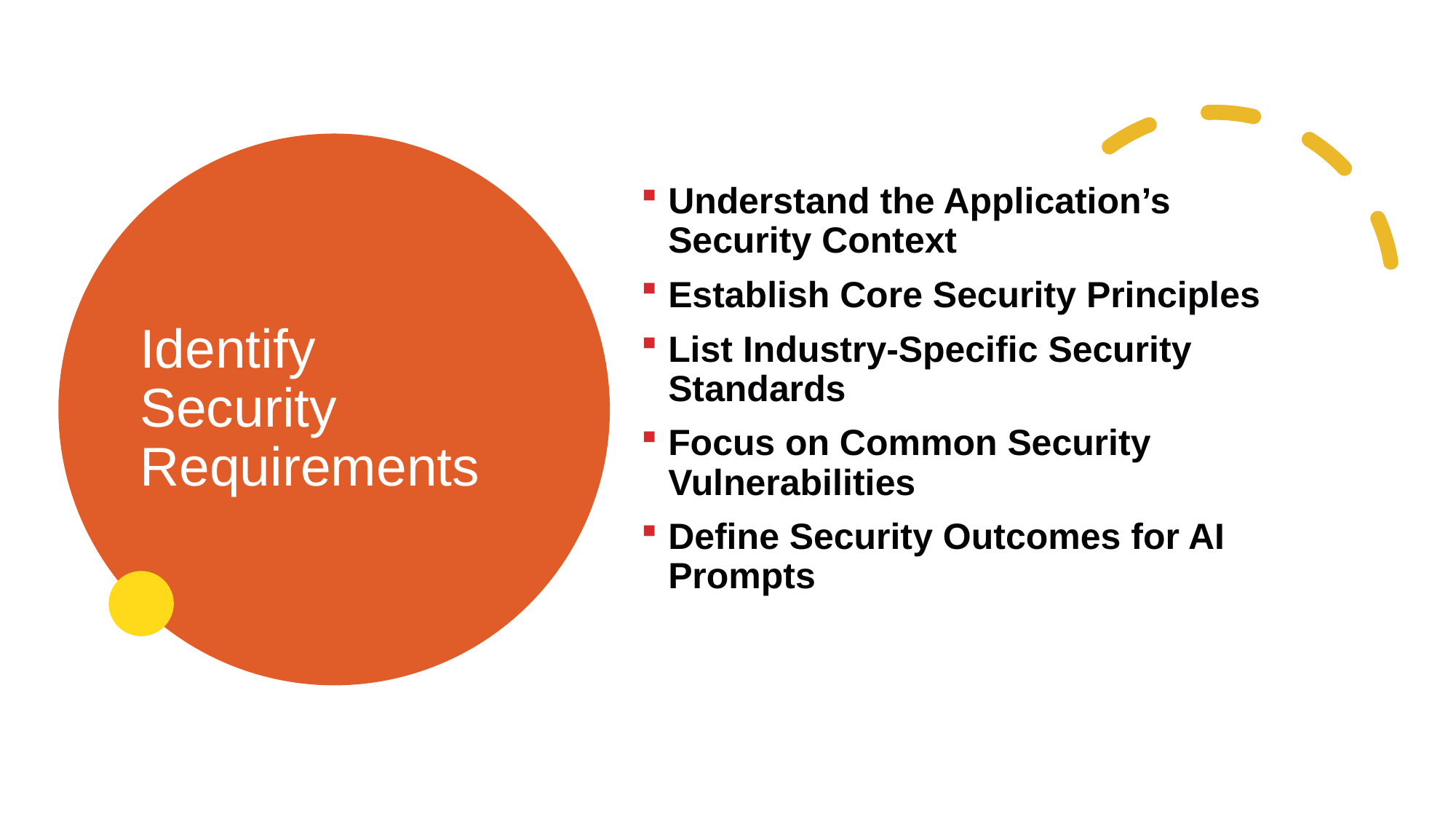

# Identify Security Requirements
Understand the Application’s Security Context
Establish Core Security Principles
List Industry-Specific Security Standards
Focus on Common Security Vulnerabilities
Define Security Outcomes for AI Prompts